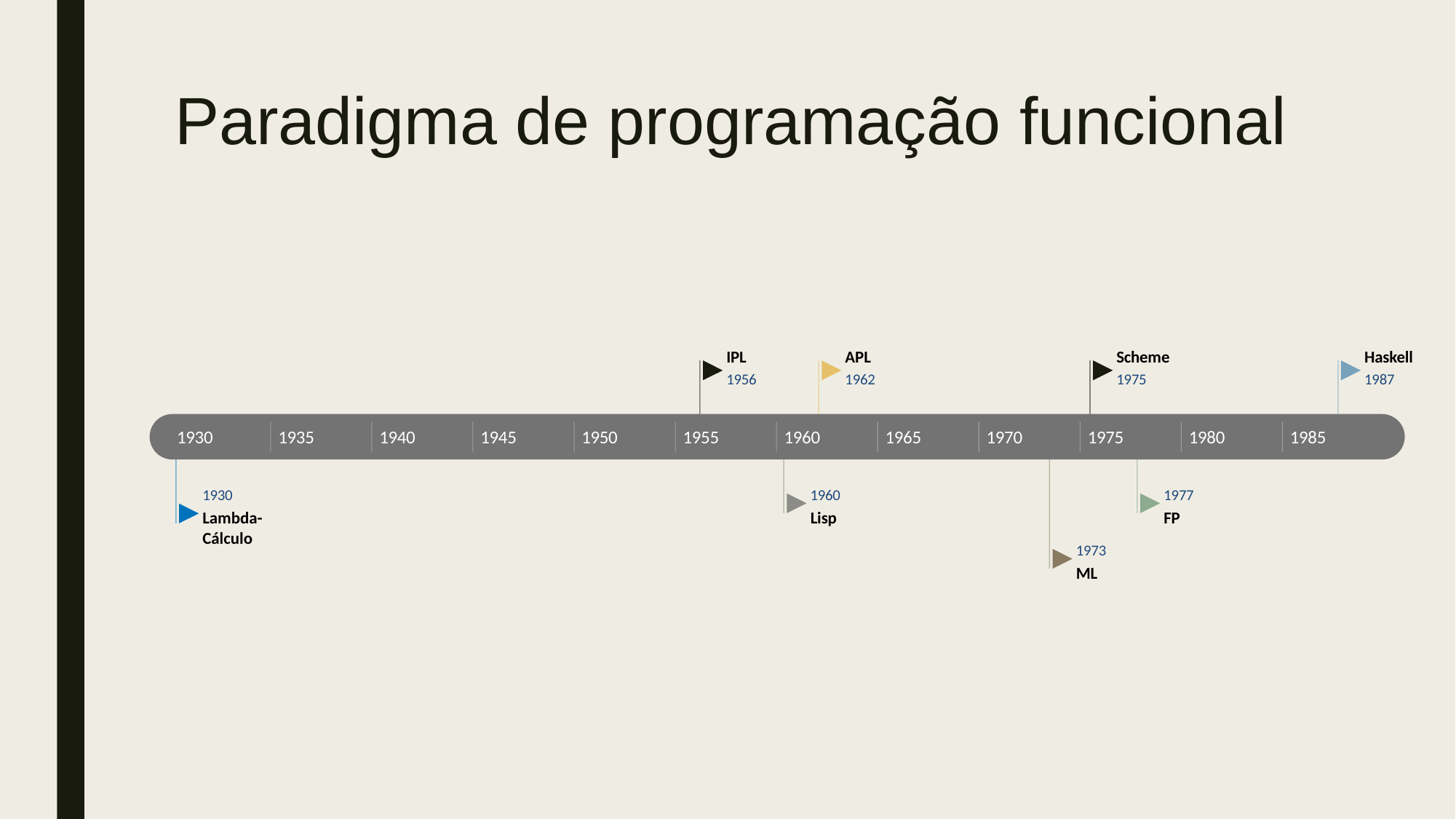

# Paradigma de programação funcional
IPL
APL
Scheme
Haskell

1956
1962
1975
1987

1930
1935
1940
1945
1950
1955
1960
1965
1970
1975
1980
1985
1930
1960
1977

Lambda-Cálculo
Lisp
FP
1973

ML